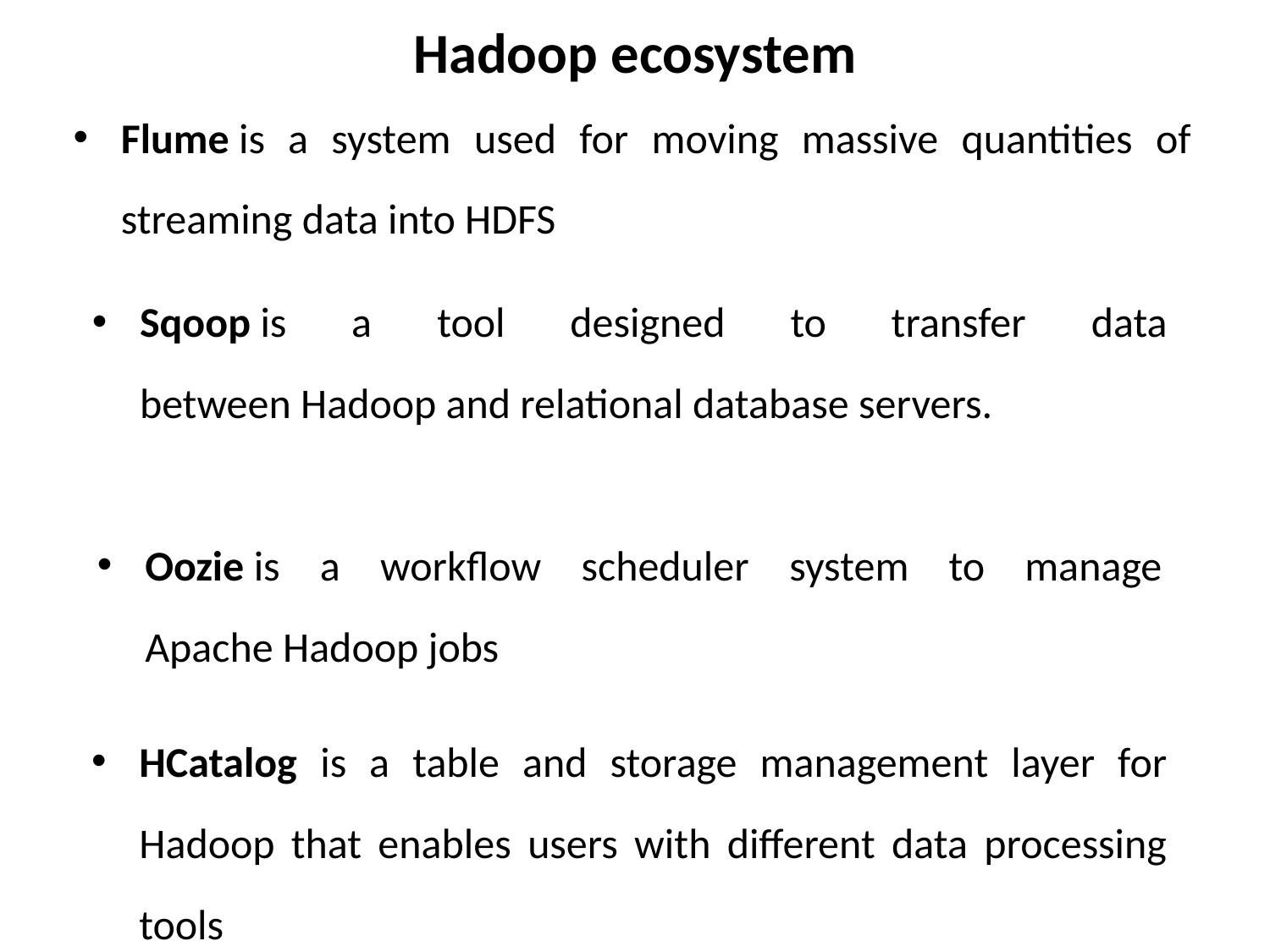

# Hadoop ecosystem
Flume is a system used for moving massive quantities of streaming data into HDFS
Sqoop is a tool designed to transfer data between Hadoop and relational database servers.
Oozie is a workflow scheduler system to manage Apache Hadoop jobs
HCatalog is a table and storage management layer for Hadoop that enables users with different data processing tools